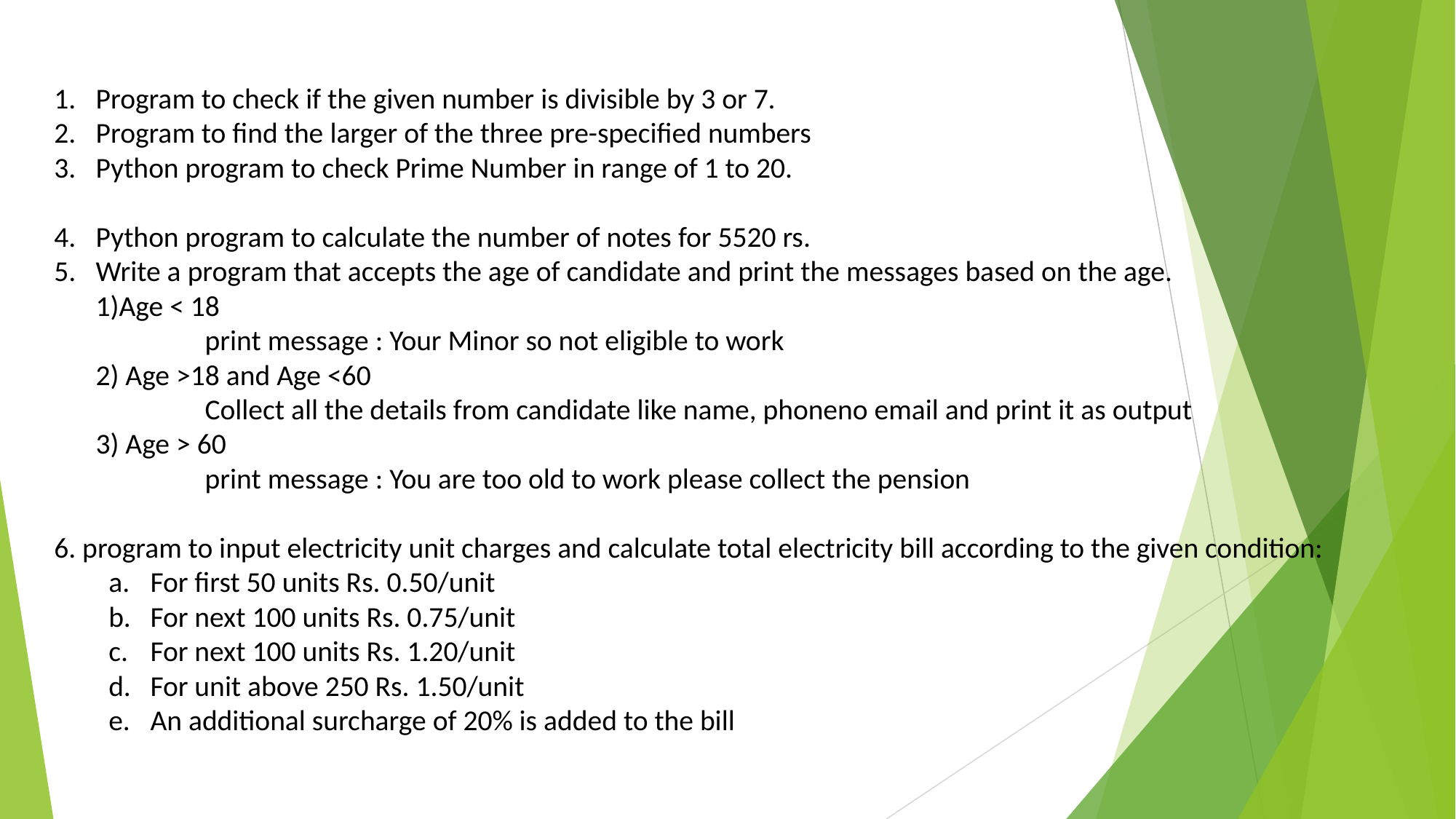

Program to check if the given number is divisible by 3 or 7.
Program to find the larger of the three pre-specified numbers
Python program to check Prime Number in range of 1 to 20.

Python program to calculate the number of notes for 5520 rs.
Write a program that accepts the age of candidate and print the messages based on the age.
1)Age < 18
	print message : Your Minor so not eligible to work
2) Age >18 and Age <60
	Collect all the details from candidate like name, phoneno email and print it as output
3) Age > 60
	print message : You are too old to work please collect the pension

6. program to input electricity unit charges and calculate total electricity bill according to the given condition:
For first 50 units Rs. 0.50/unit
For next 100 units Rs. 0.75/unit
For next 100 units Rs. 1.20/unit
For unit above 250 Rs. 1.50/unit
An additional surcharge of 20% is added to the bill